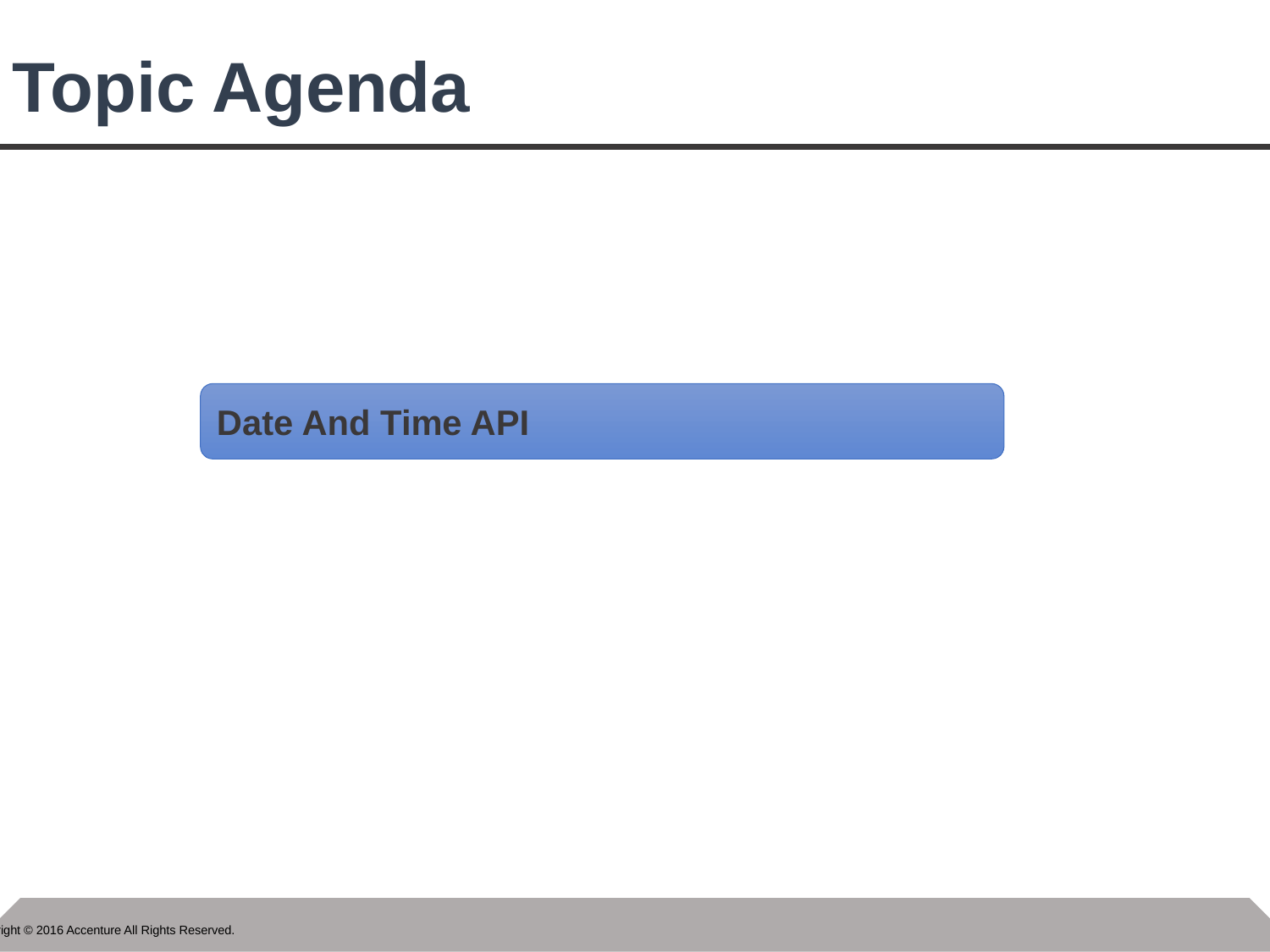

# Topic Agenda
Date And Time API